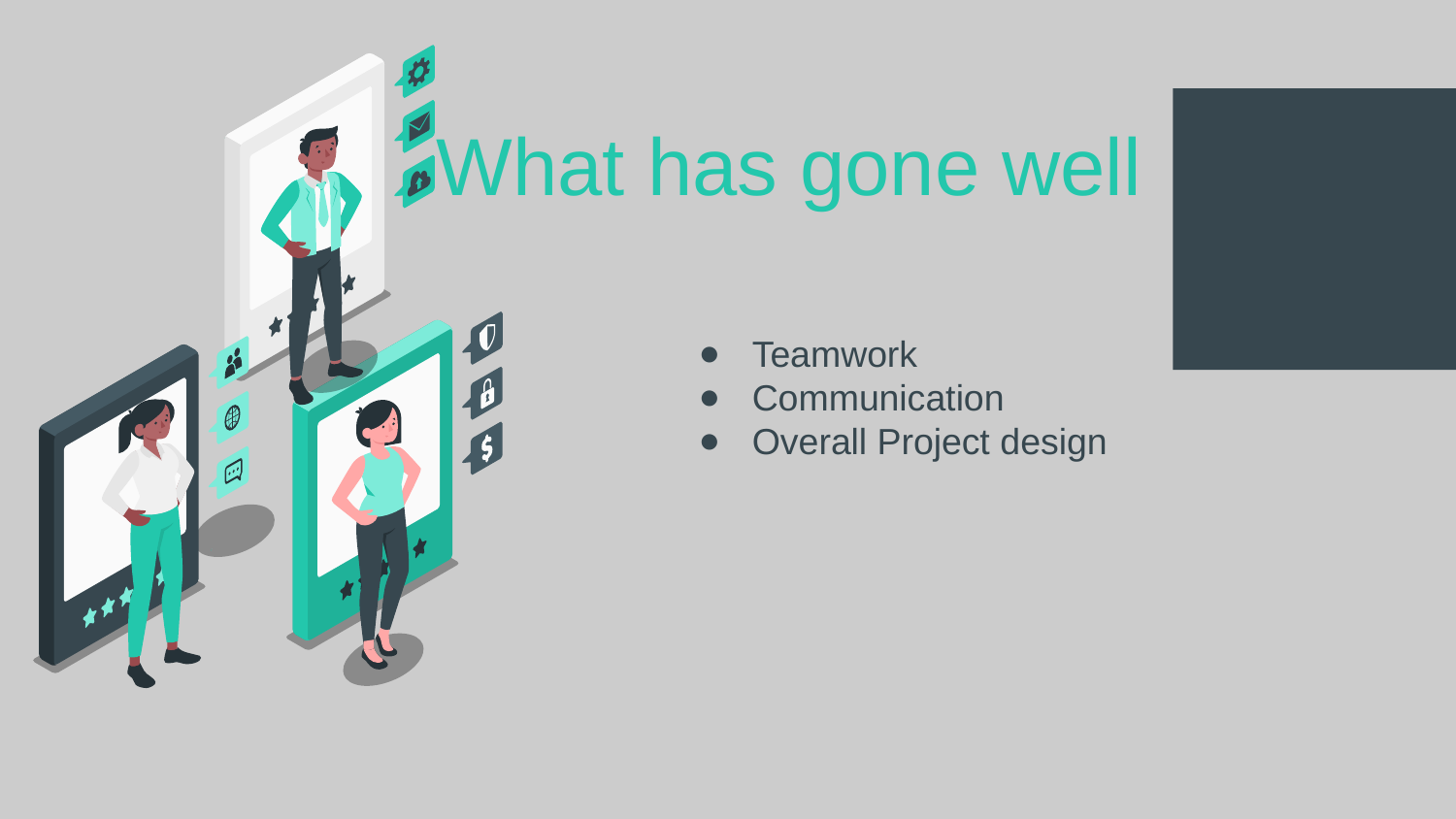

# What has gone well

Teamwork
Communication
Overall Project design